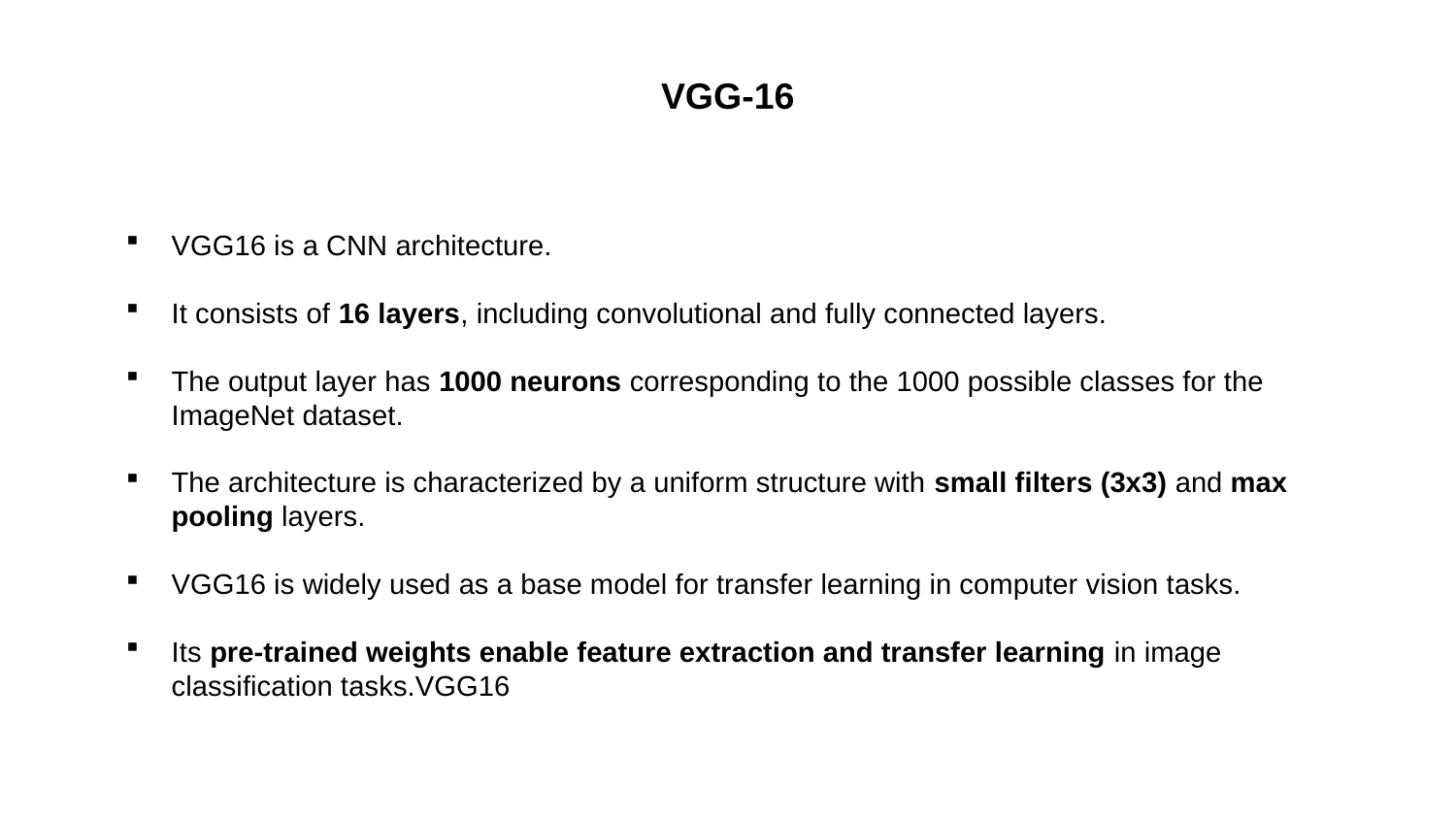

VGG-16
VGG16 is a CNN architecture.

It consists of 16 layers, including convolutional and fully connected layers.

The output layer has 1000 neurons corresponding to the 1000 possible classes for the ImageNet dataset.

The architecture is characterized by a uniform structure with small filters (3x3) and max pooling layers.

VGG16 is widely used as a base model for transfer learning in computer vision tasks.

Its pre-trained weights enable feature extraction and transfer learning in image classification tasks.VGG16